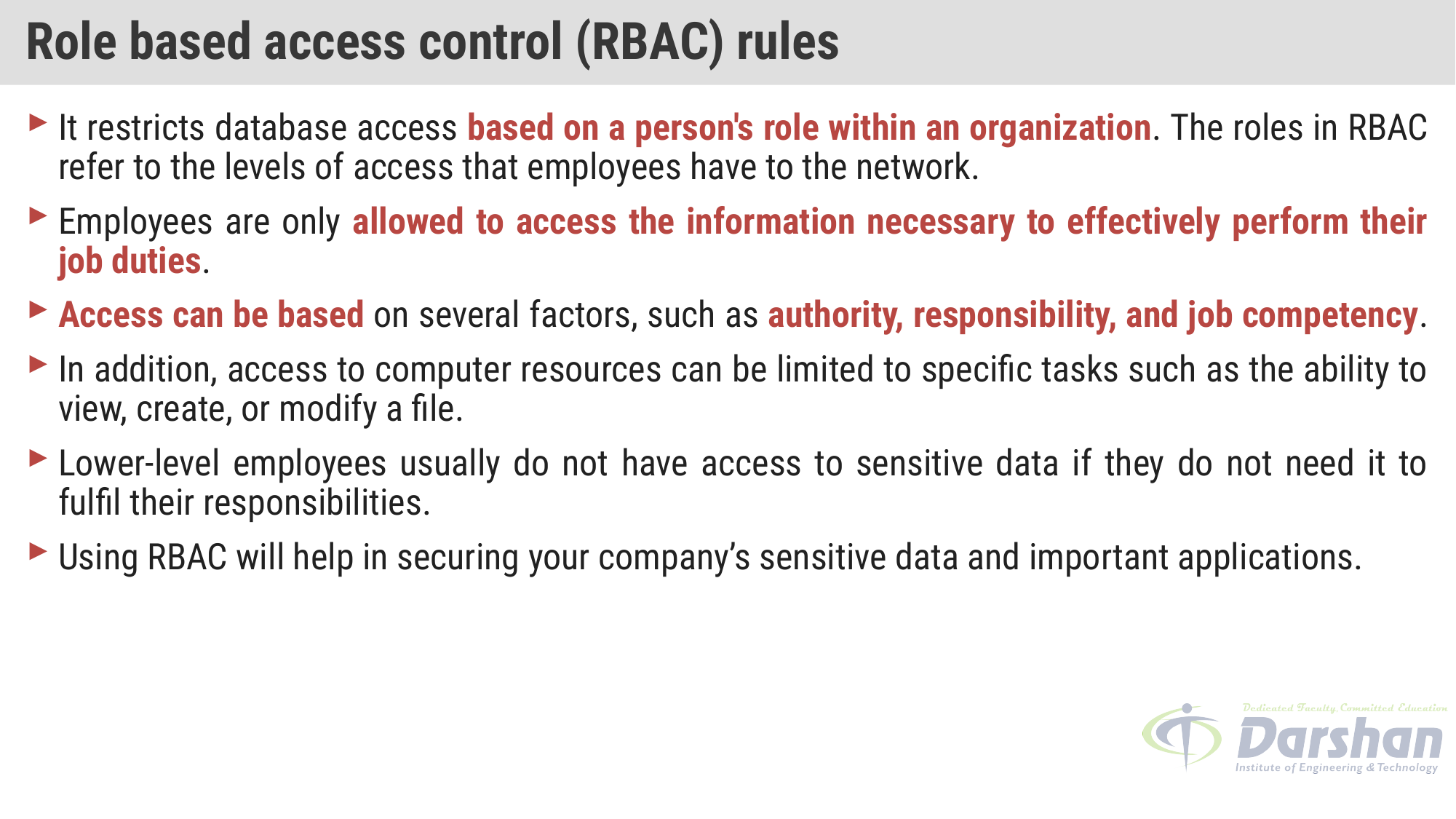

# Role based access control (RBAC) rules
It restricts database access based on a person's role within an organization. The roles in RBAC refer to the levels of access that employees have to the network.
Employees are only allowed to access the information necessary to effectively perform their job duties.
Access can be based on several factors, such as authority, responsibility, and job competency.
In addition, access to computer resources can be limited to specific tasks such as the ability to view, create, or modify a file.
Lower-level employees usually do not have access to sensitive data if they do not need it to fulfil their responsibilities.
Using RBAC will help in securing your company’s sensitive data and important applications.